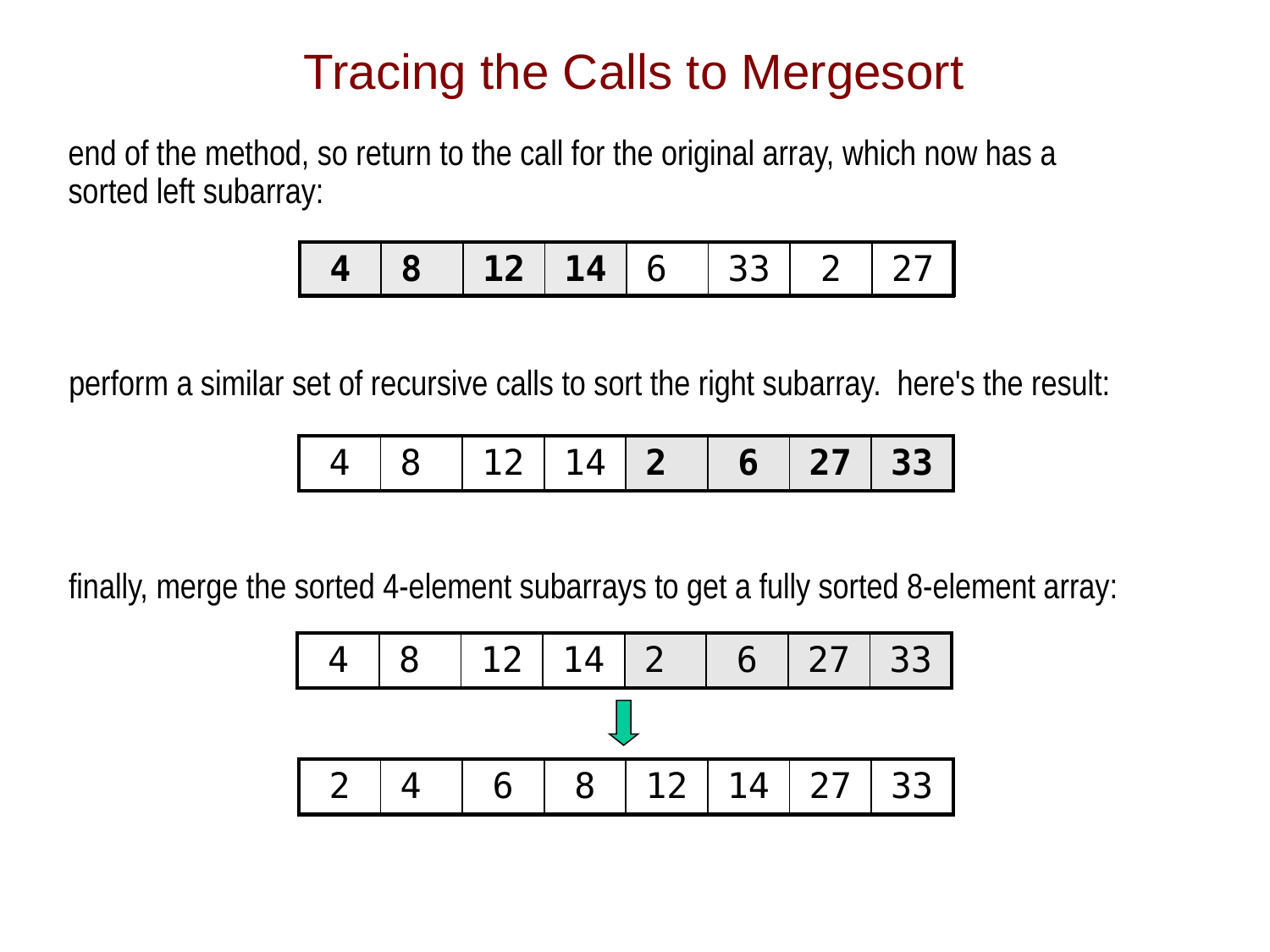

# Tracing the Calls to Mergesort

end of the method, so return to the call for the original array, which now has a
sorted left subarray:
| 4 | 8 | 12 | 14 | 6 | 33 | 2 | 27 |
| --- | --- | --- | --- | --- | --- | --- | --- |
perform a similar set of recursive calls to sort the right subarray.  here's the result:
| 4 | 8 | 12 | 14 | 2 | 6 | 27 | 33 |
| --- | --- | --- | --- | --- | --- | --- | --- |
finally, merge the sorted 4-element subarrays to get a fully sorted 8-element array:
| 4 | 8 | 12 | 14 | 2 | 6 | 27 | 33 |
| --- | --- | --- | --- | --- | --- | --- | --- |

| 2 | 4 | 6 | 8 | 12 | 14 | 27 | 33 |
| --- | --- | --- | --- | --- | --- | --- | --- |